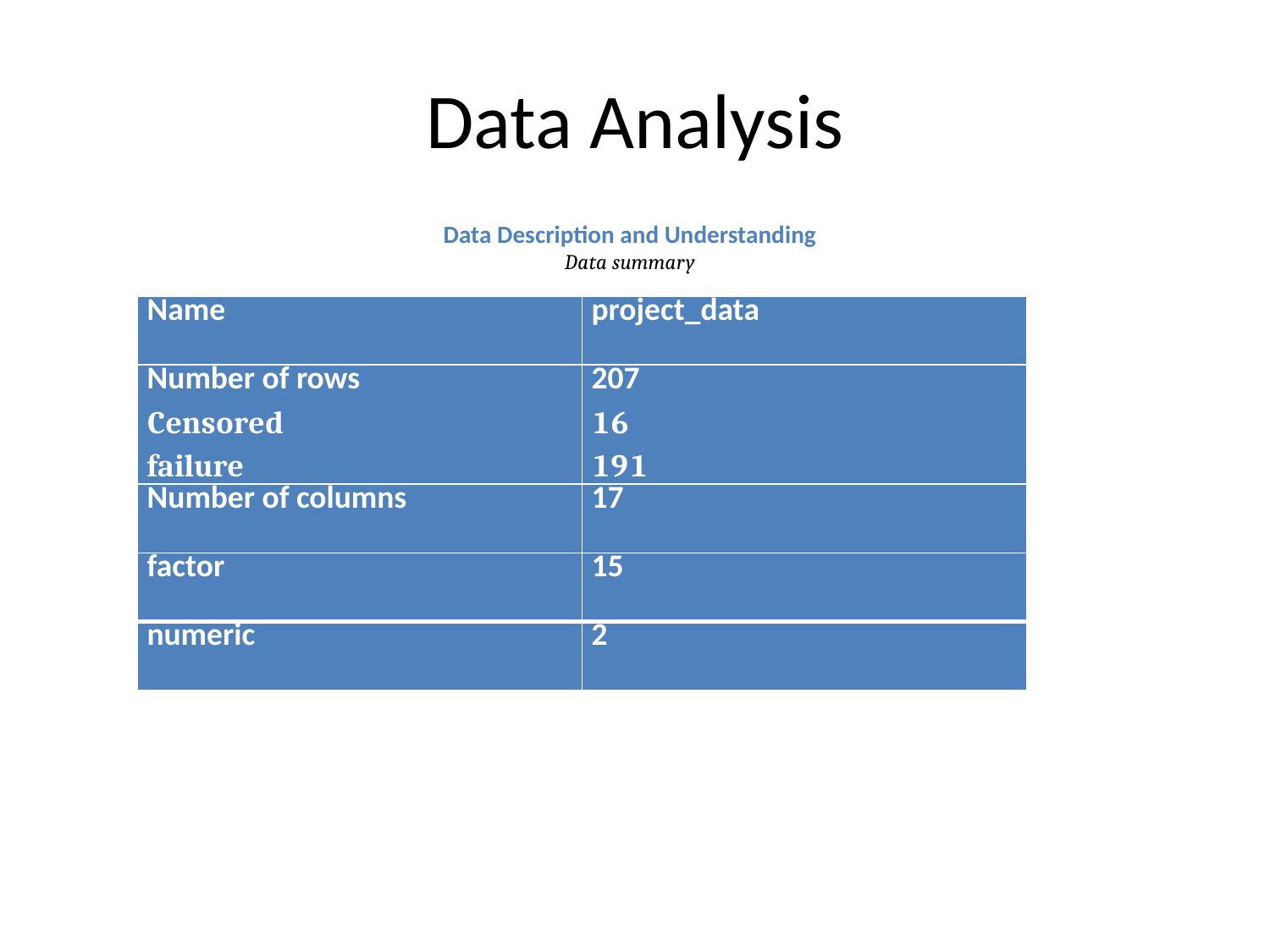

# Data Analysis
Data Description and Understanding
Data summary
| Name | project\_data |
| --- | --- |
| Number of rows Censored failure | 207 16 191 |
| Number of columns | 17 |
| factor | 15 |
| numeric | 2 |